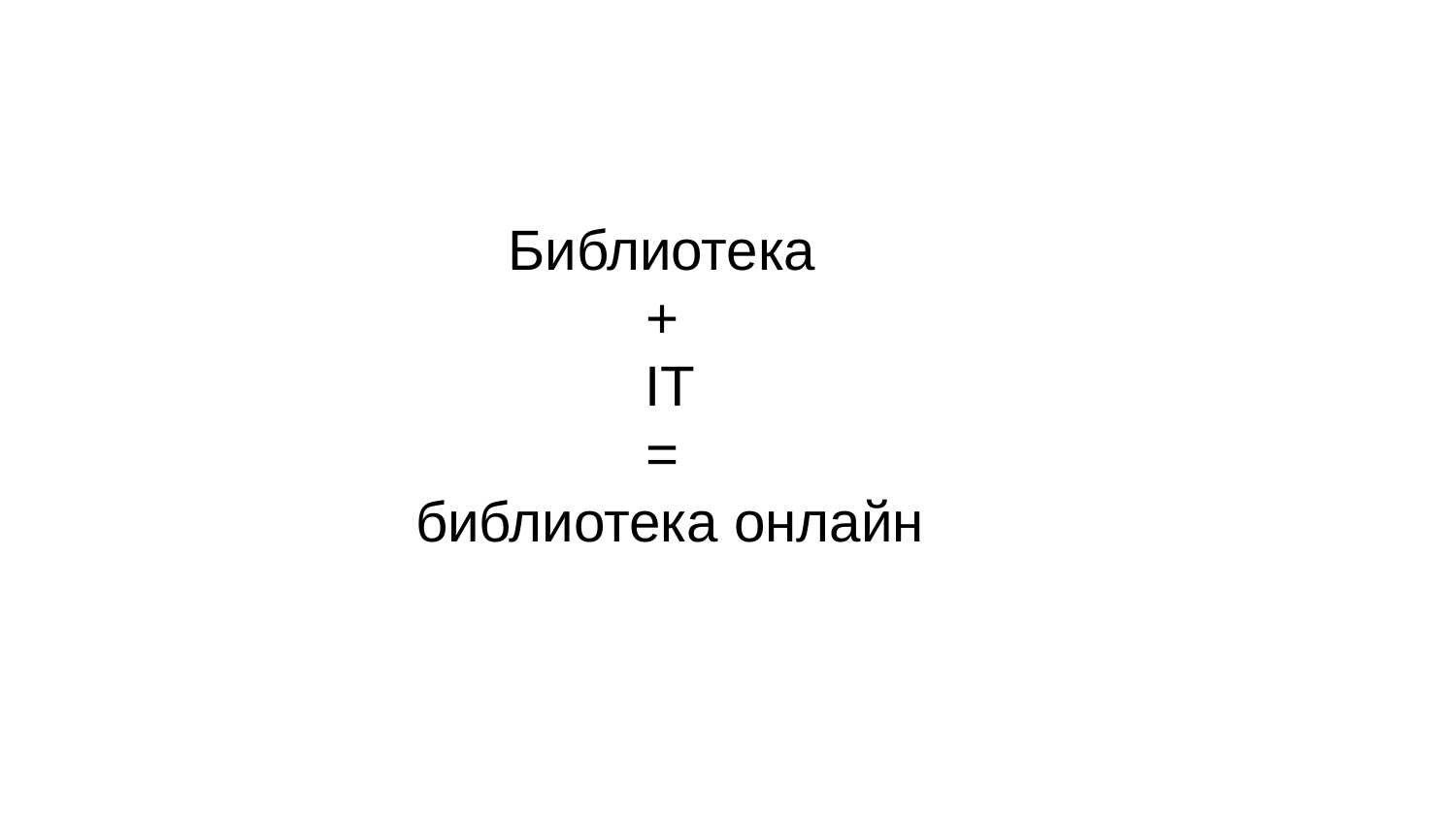

# Библиотека
+
IT
=
библиотека онлайн